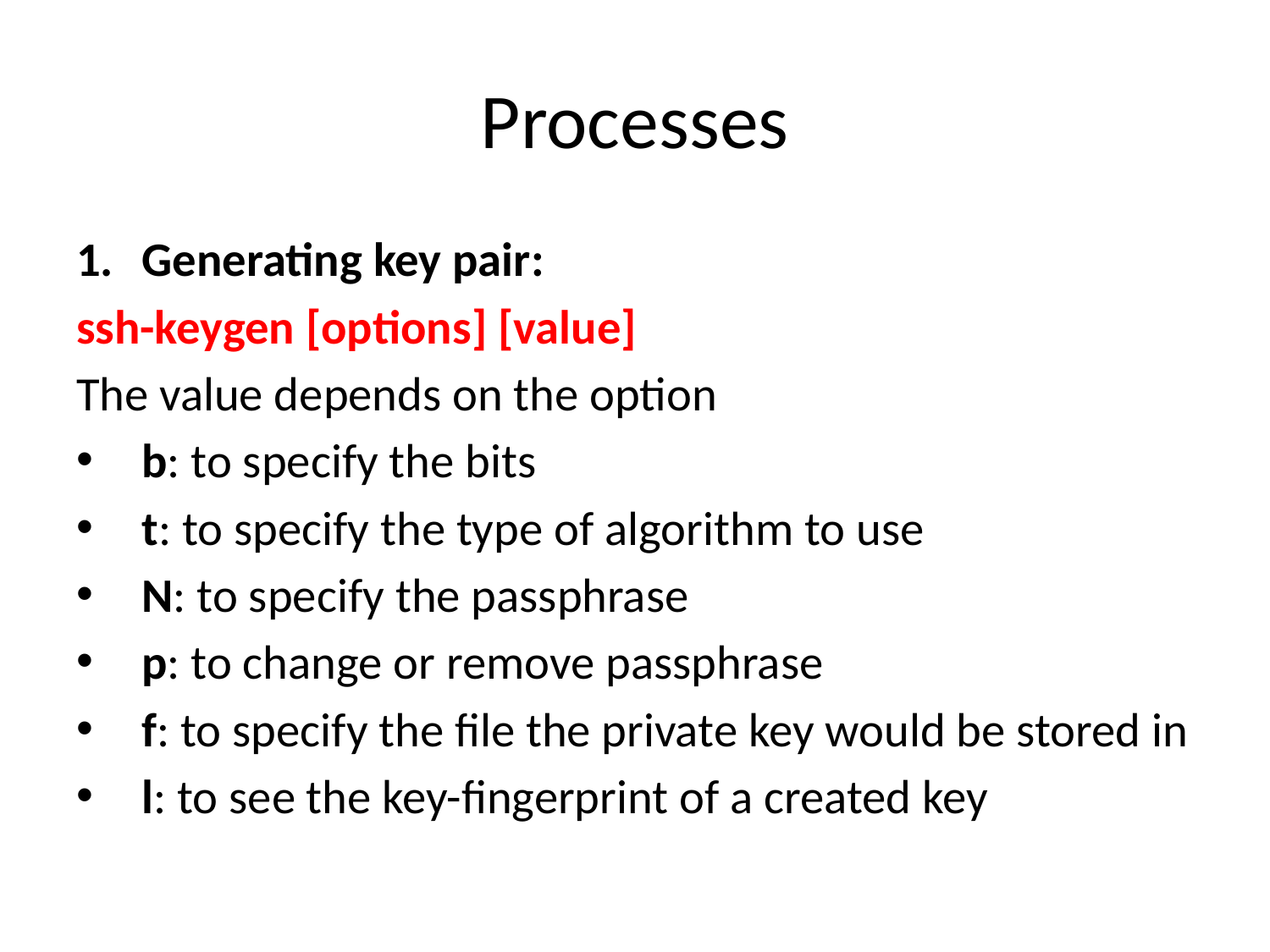

# Processes
Generating key pair:
ssh-keygen [options] [value]
The value depends on the option
b: to specify the bits
t: to specify the type of algorithm to use
N: to specify the passphrase
p: to change or remove passphrase
f: to specify the file the private key would be stored in
l: to see the key-fingerprint of a created key